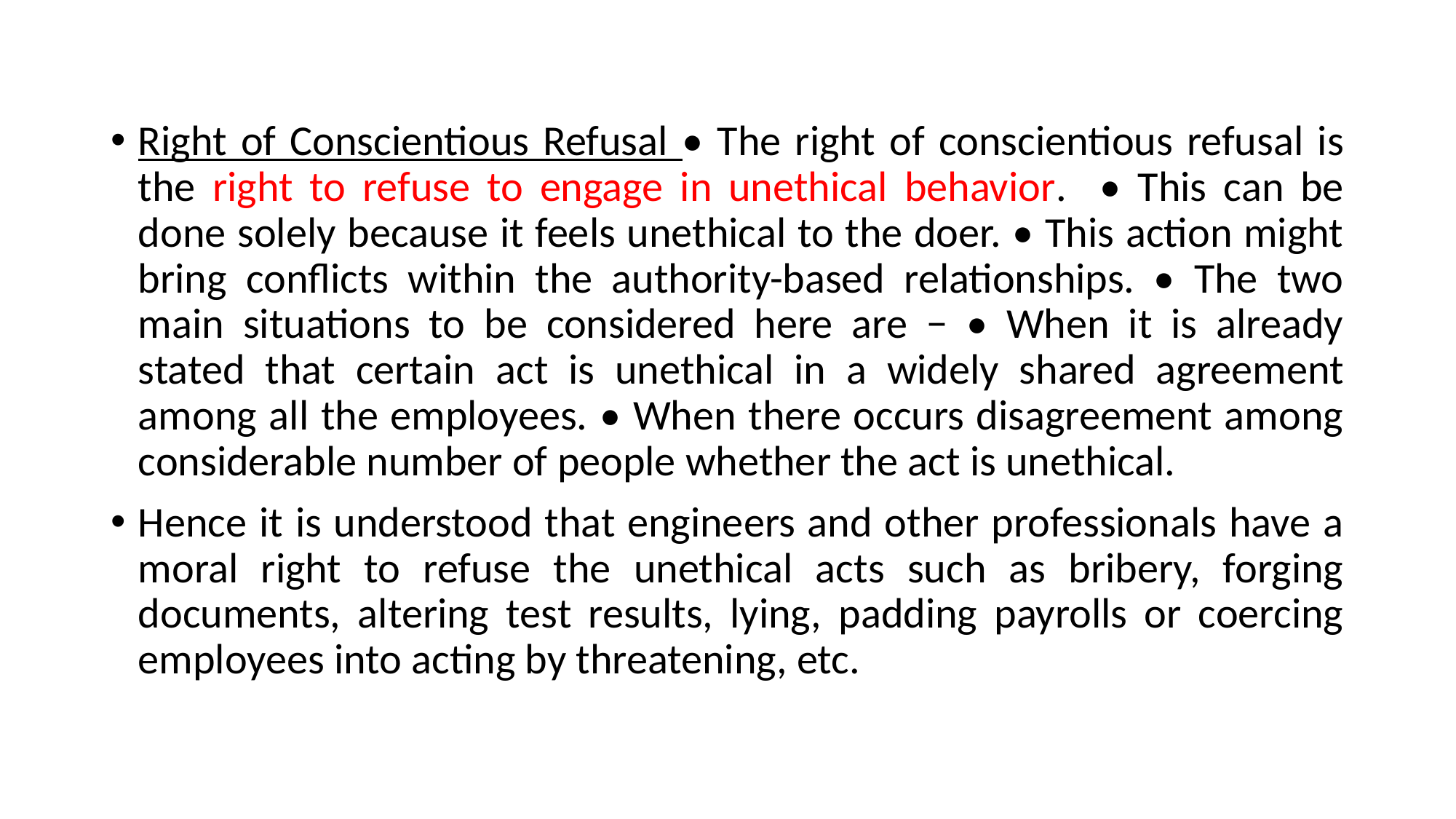

Right of Conscientious Refusal • The right of conscientious refusal is the right to refuse to engage in unethical behavior.  • This can be done solely because it feels unethical to the doer. • This action might bring conflicts within the authority-based relationships. • The two main situations to be considered here are − • When it is already stated that certain act is unethical in a widely shared agreement among all the employees. • When there occurs disagreement among considerable number of people whether the act is unethical.
Hence it is understood that engineers and other professionals have a moral right to refuse the unethical acts such as bribery, forging documents, altering test results, lying, padding payrolls or coercing employees into acting by threatening, etc.